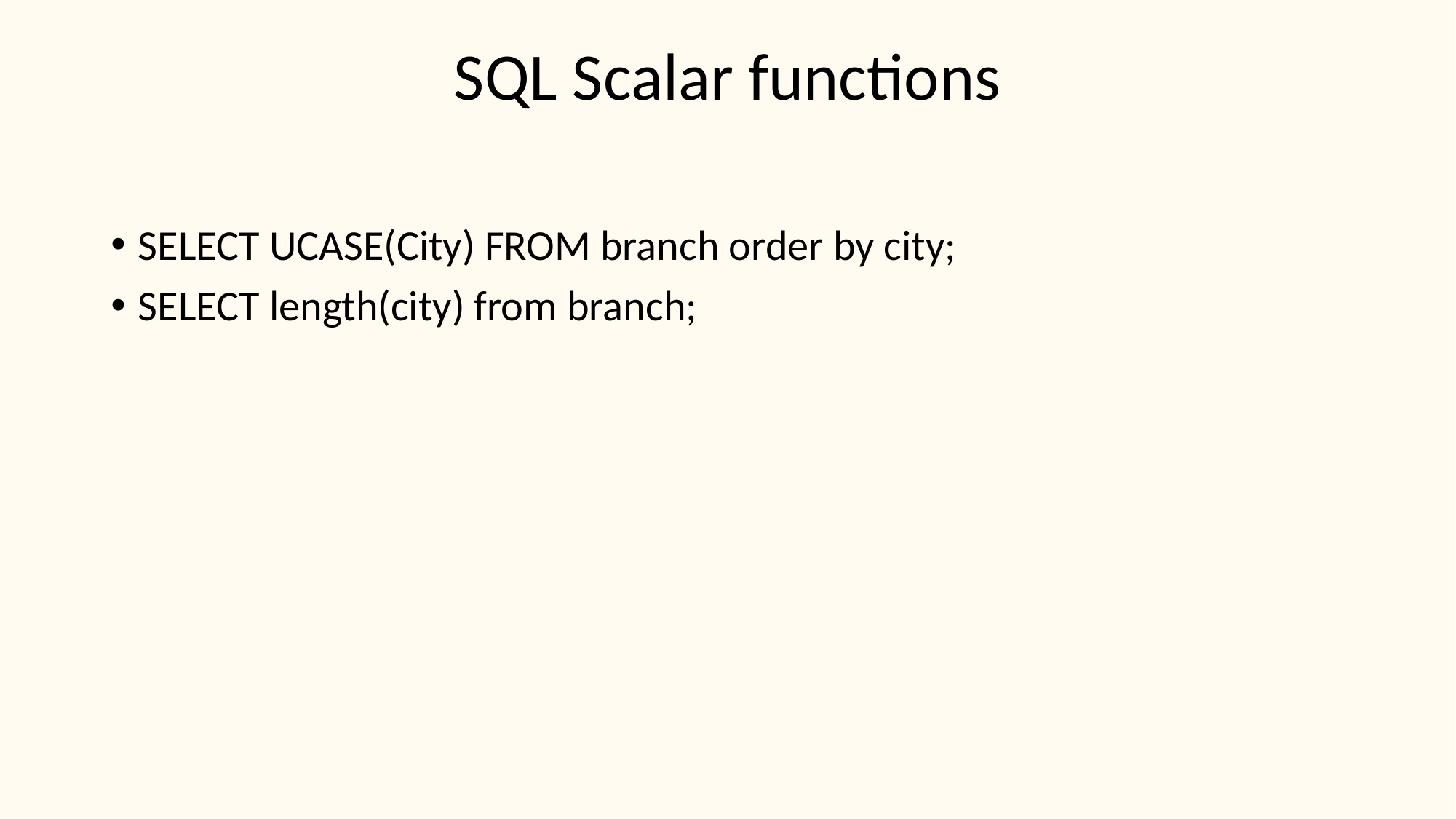

# SQL Scalar functions
SELECT UCASE(City) FROM branch order by city;
SELECT length(city) from branch;